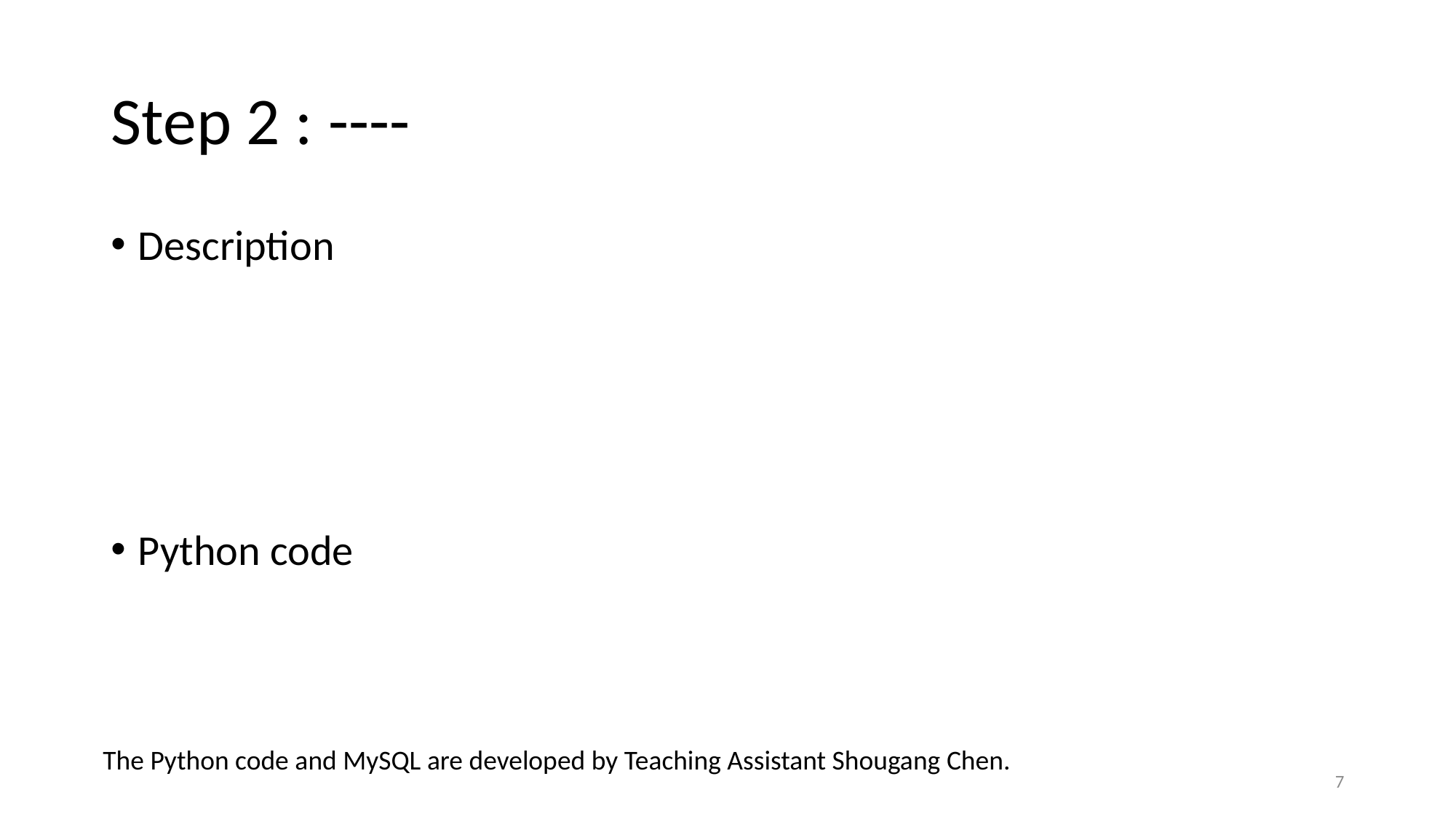

# Step 2 : ----
Description

Python code
The Python code and MySQL are developed by Teaching Assistant Shougang Chen.

7